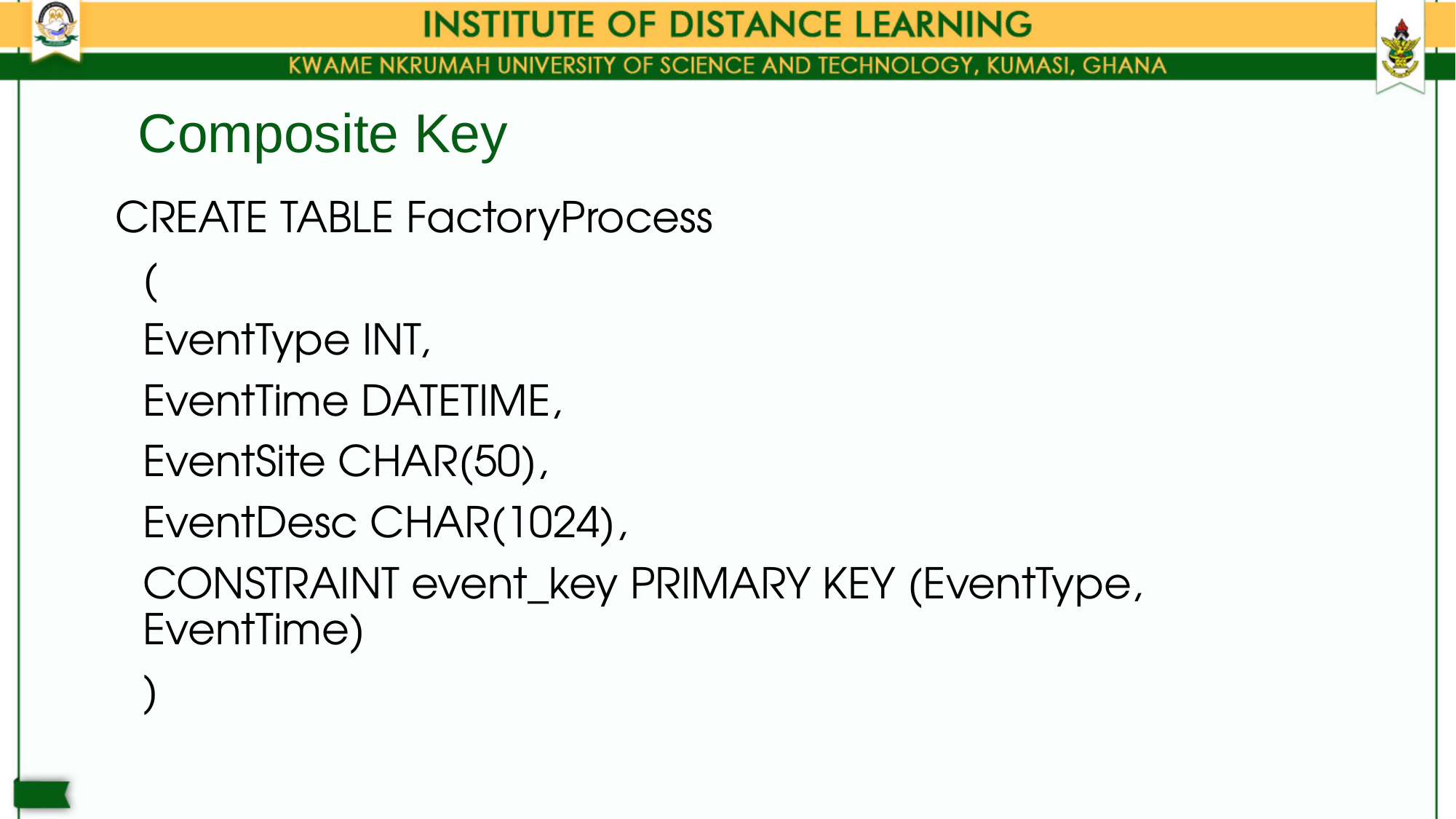

# Composite Key
CREATE TABLE FactoryProcess
	(
	EventType INT,
	EventTime DATETIME,
	EventSite CHAR(50),
	EventDesc CHAR(1024),
	CONSTRAINT event_key PRIMARY KEY (EventType, EventTime)
	)